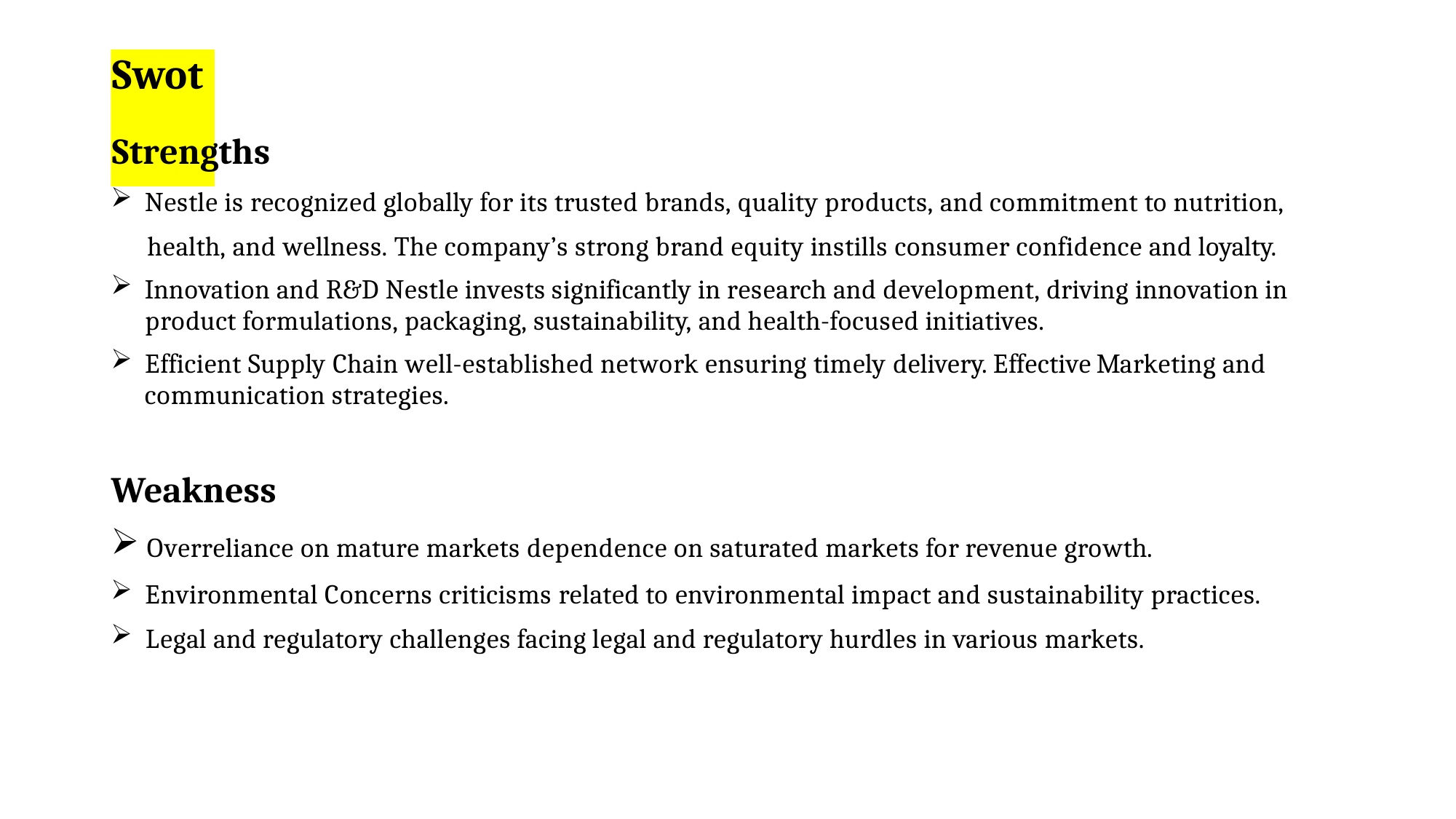

# Swot
Strengths
Nestle is recognized globally for its trusted brands, quality products, and commitment to nutrition,
 health, and wellness. The company’s strong brand equity instills consumer confidence and loyalty.
Innovation and R&D Nestle invests significantly in research and development, driving innovation in product formulations, packaging, sustainability, and health-focused initiatives.
Efficient Supply Chain well-established network ensuring timely delivery. Effective Marketing and
 communication strategies.

Weakness
Overreliance on mature markets dependence on saturated markets for revenue growth.
Environmental Concerns criticisms related to environmental impact and sustainability practices.
Legal and regulatory challenges facing legal and regulatory hurdles in various markets.